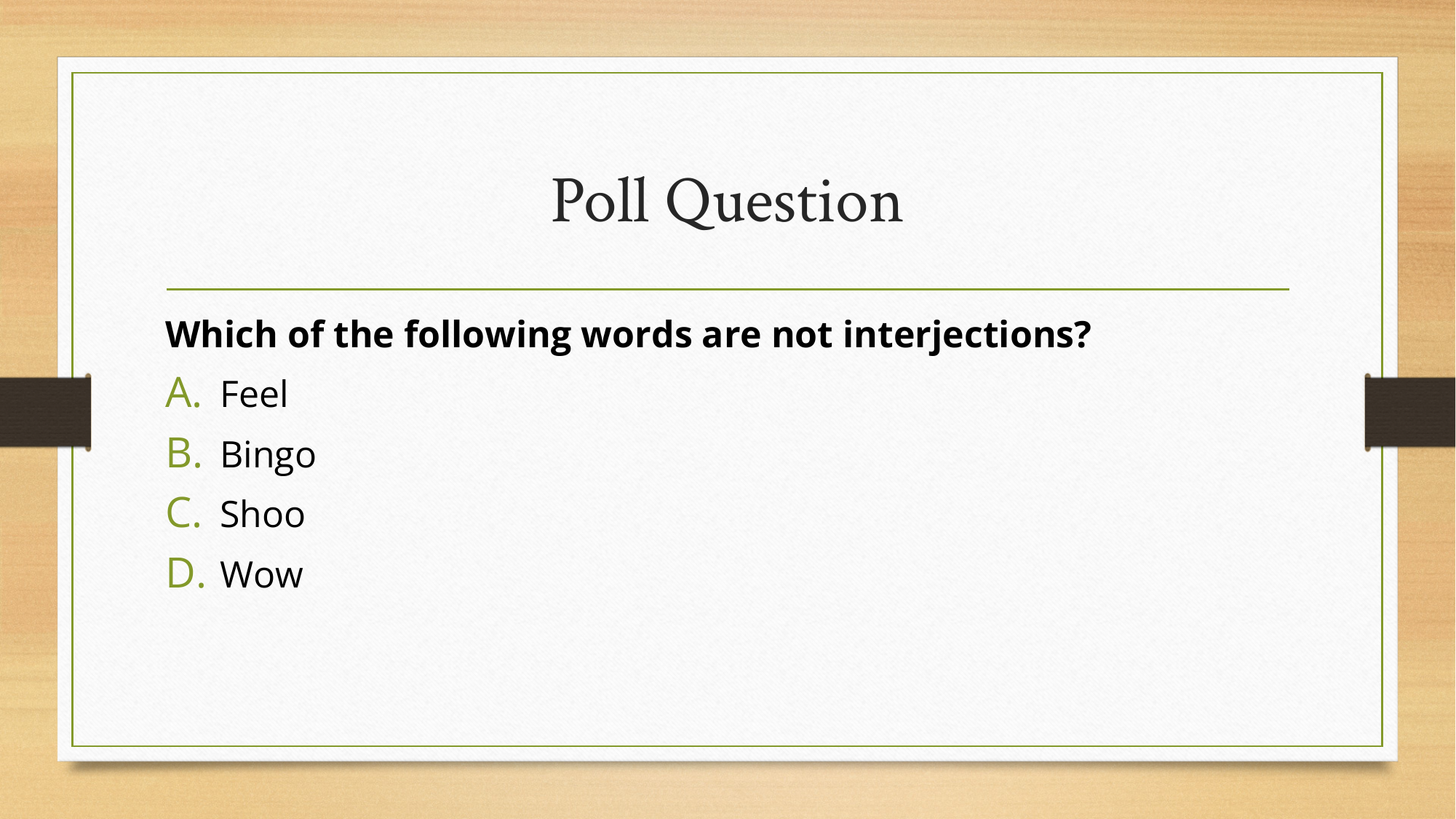

# Poll Question
Which of the following words are not interjections?
Feel
Bingo
Shoo
Wow